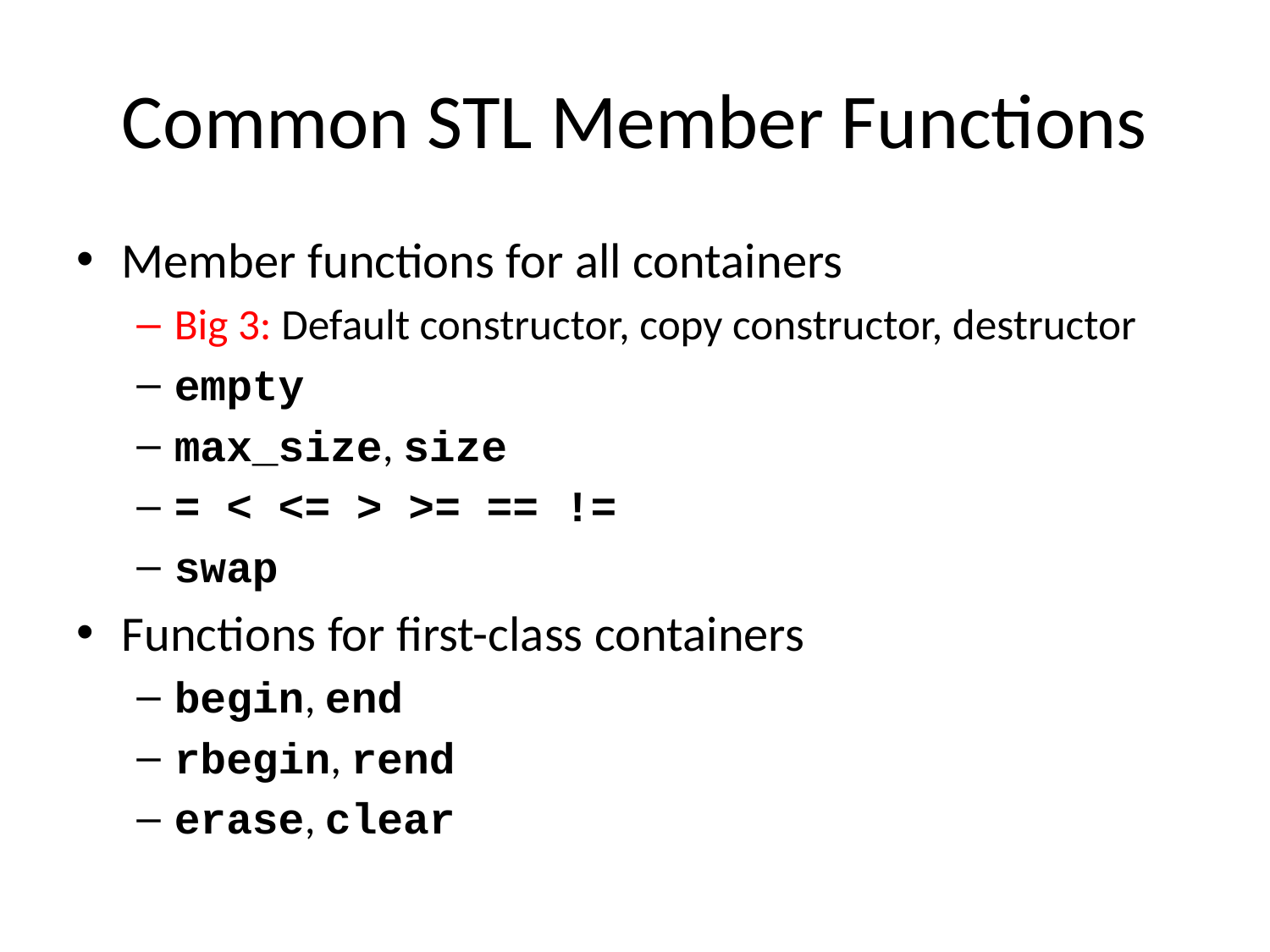

# Common STL Member Functions
Member functions for all containers
Big 3: Default constructor, copy constructor, destructor
empty
max_size, size
= < <= > >= == !=
swap
Functions for first-class containers
begin, end
rbegin, rend
erase, clear